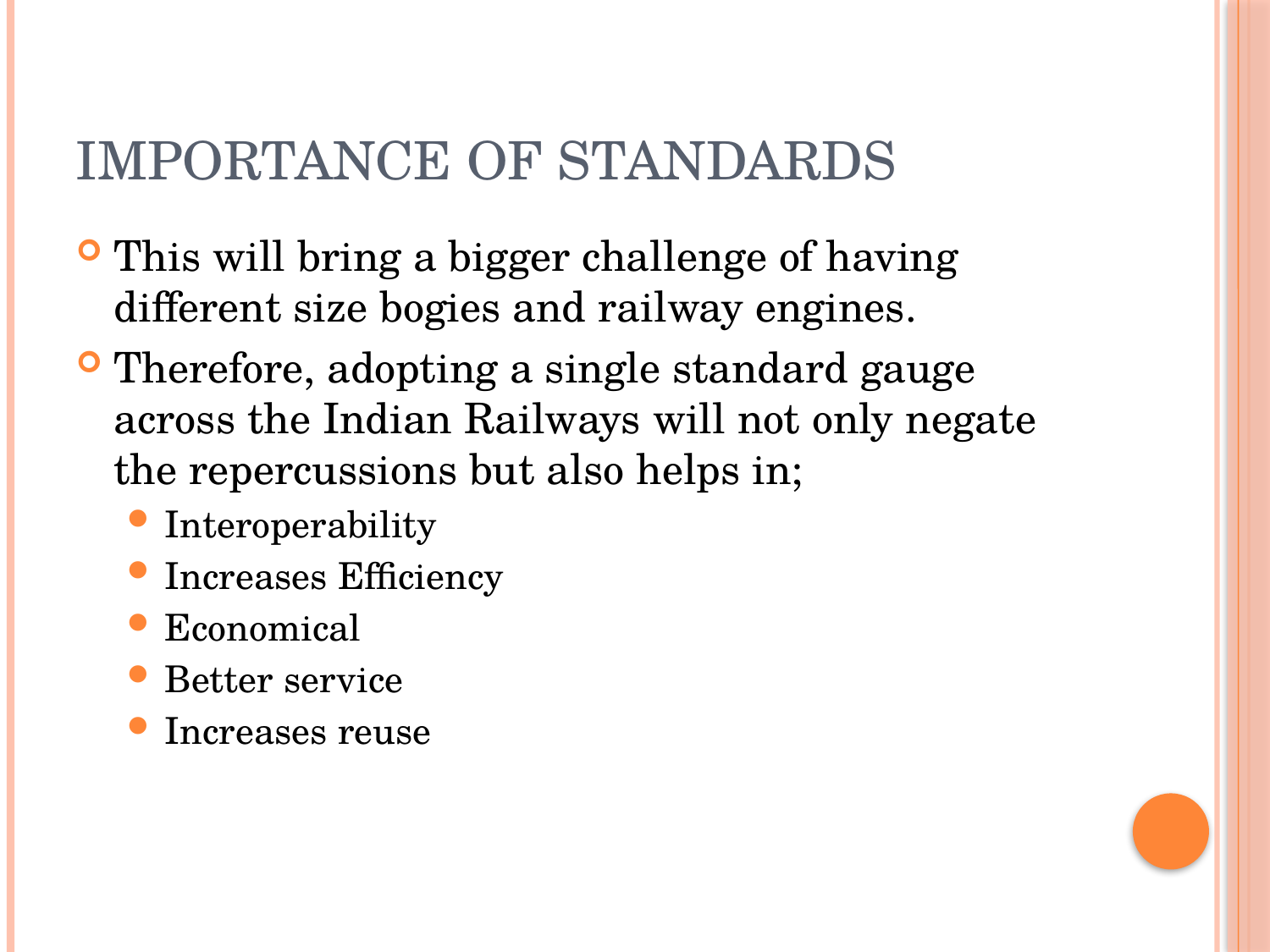

# Importance Of Standards
This will bring a bigger challenge of having different size bogies and railway engines.
Therefore, adopting a single standard gauge across the Indian Railways will not only negate the repercussions but also helps in;
Interoperability
Increases Efficiency
Economical
Better service
Increases reuse